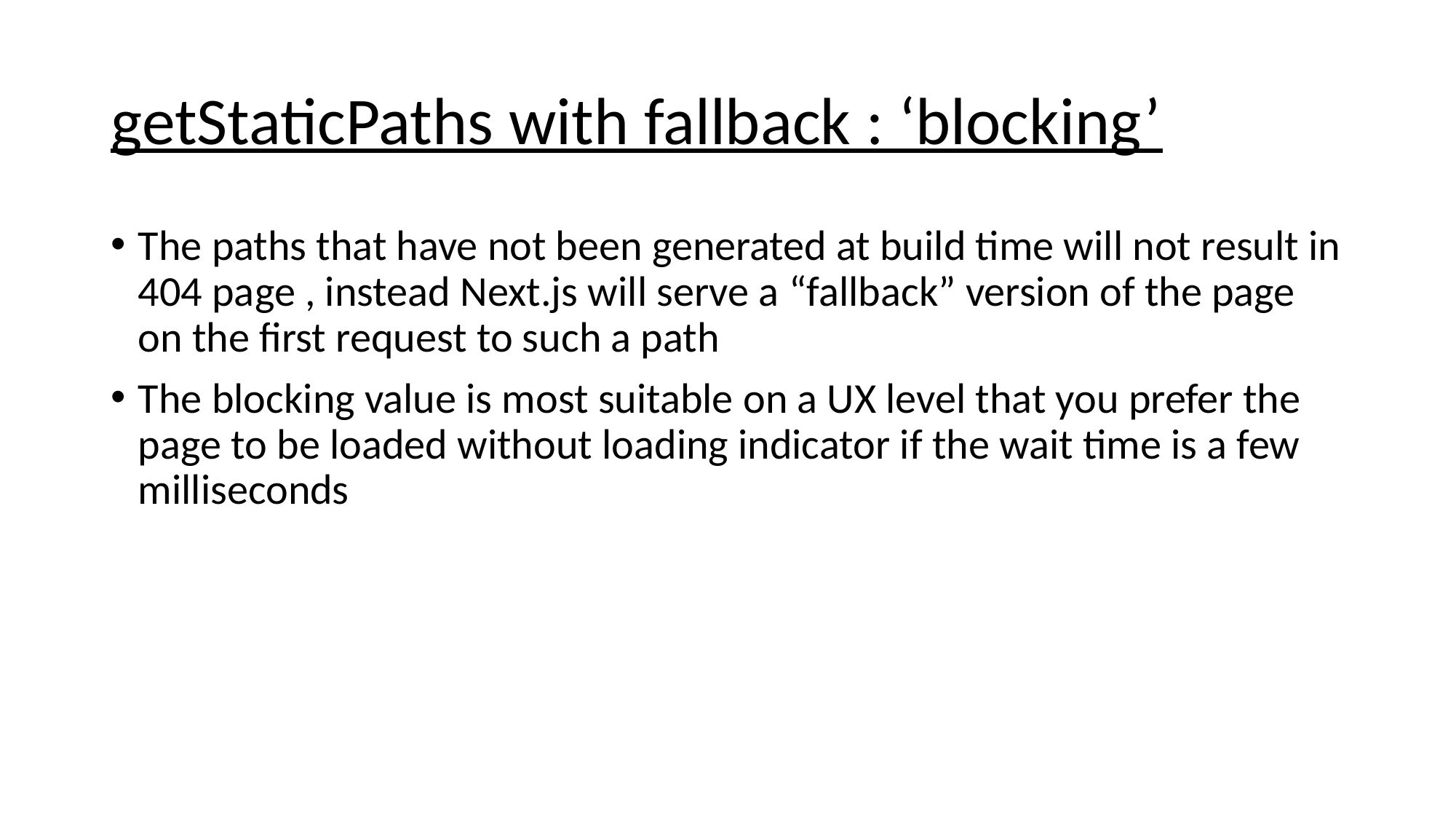

# getStaticPaths with fallback : ‘blocking’
The paths that have not been generated at build time will not result in 404 page , instead Next.js will serve a “fallback” version of the page on the first request to such a path
The blocking value is most suitable on a UX level that you prefer the page to be loaded without loading indicator if the wait time is a few milliseconds